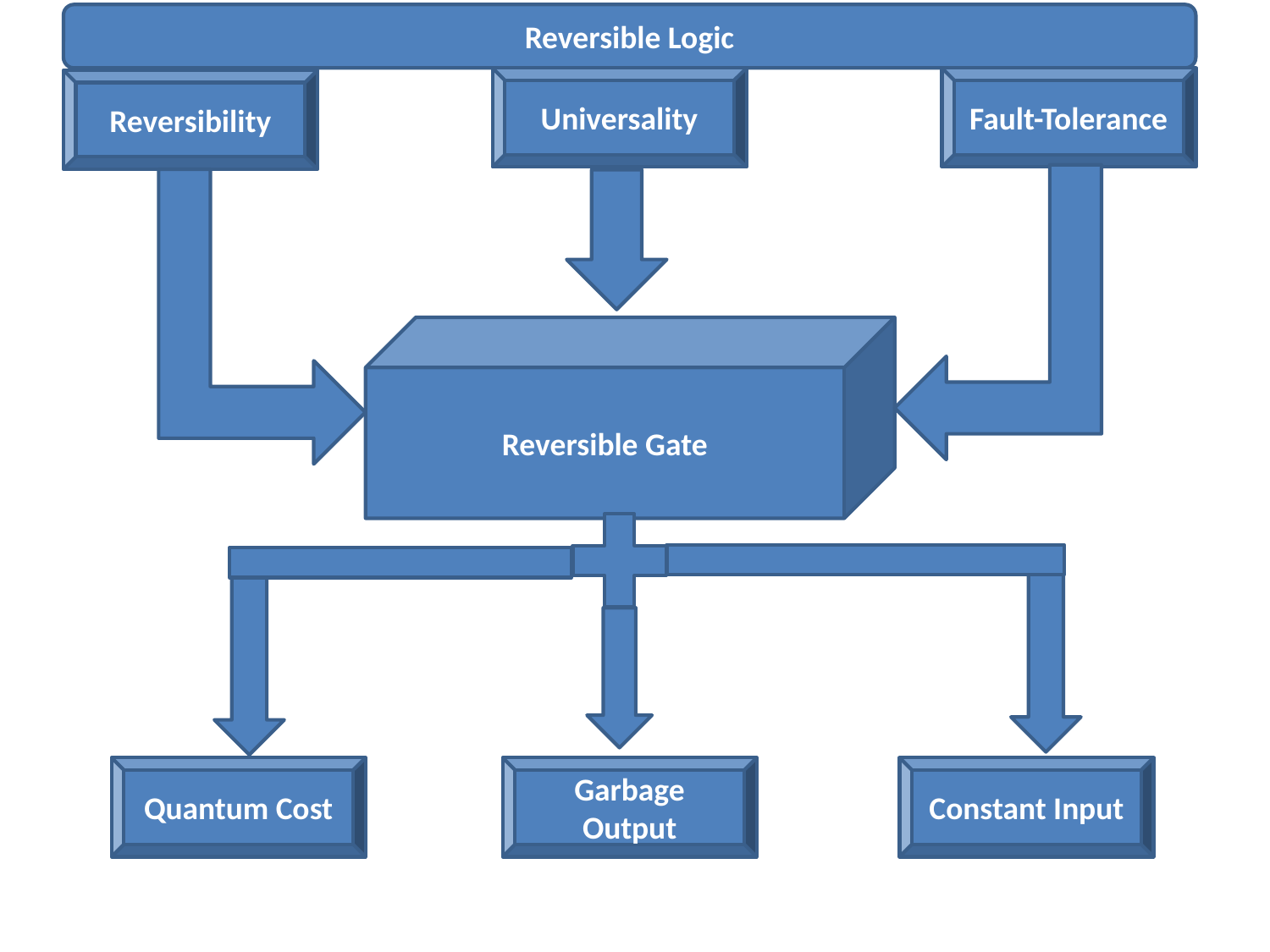

Reversible Logic
Universality
Fault-Tolerance
Reversibility

Reversible Gate

Quantum Cost
Garbage Output
Constant Input